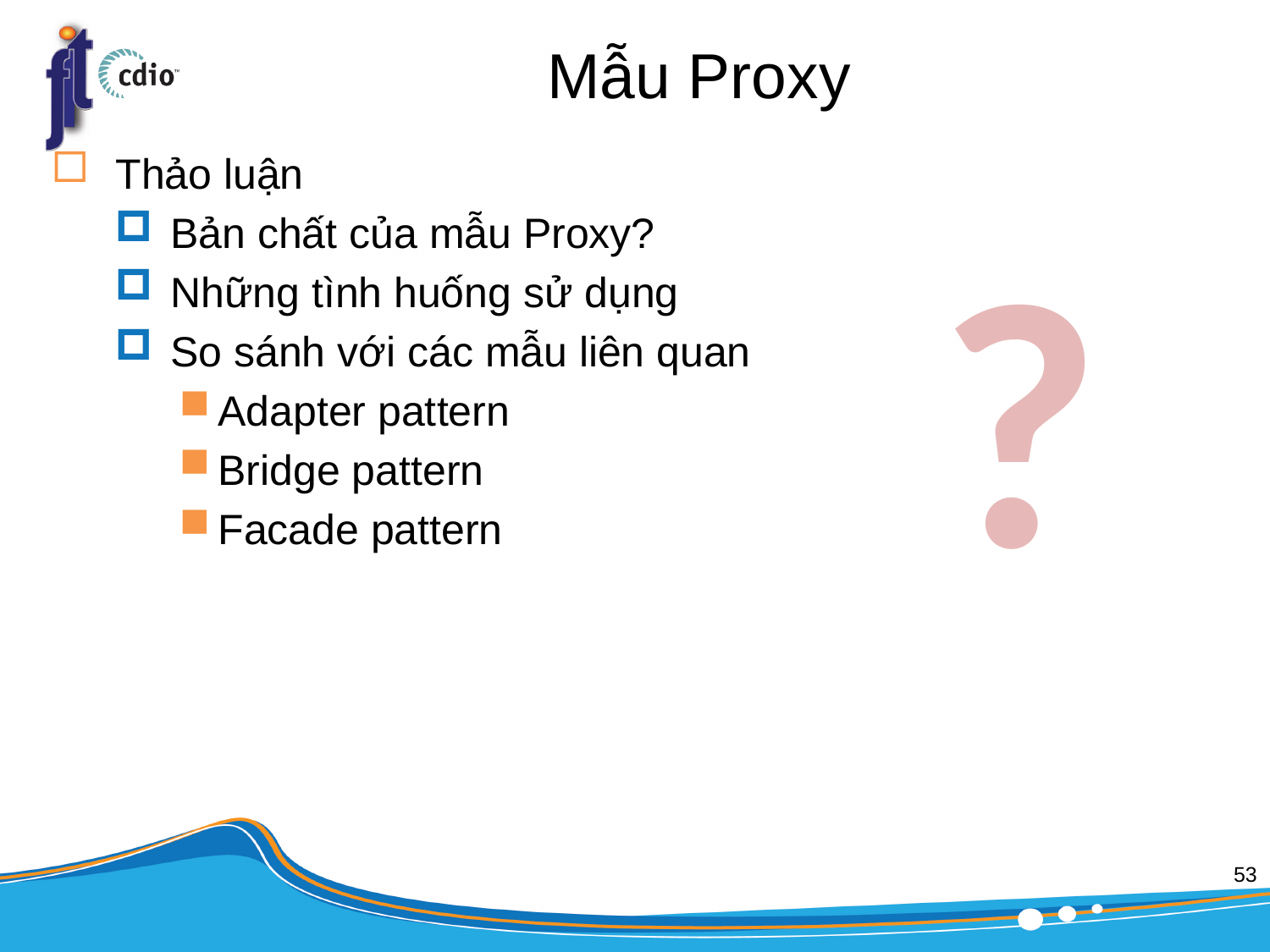

# Mẫu Proxy
Thảo luận
Bản chất của mẫu Proxy?
Những tình huống sử dụng
So sánh với các mẫu liên quan
Adapter pattern
Bridge pattern
Facade pattern
?
53